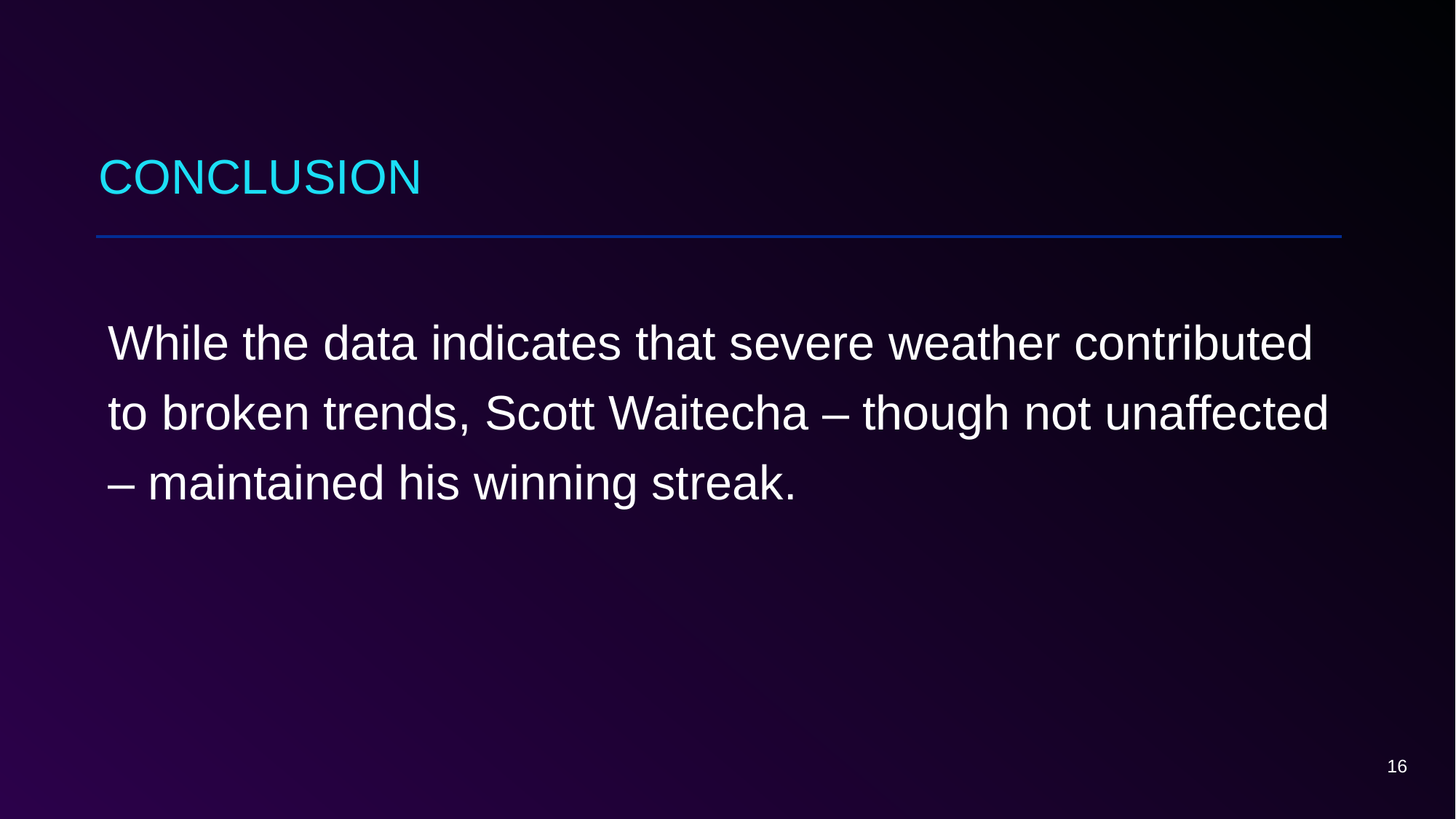

# Conclusion
While the data indicates that severe weather contributed to broken trends, Scott Waitecha – though not unaffected – maintained his winning streak.
16